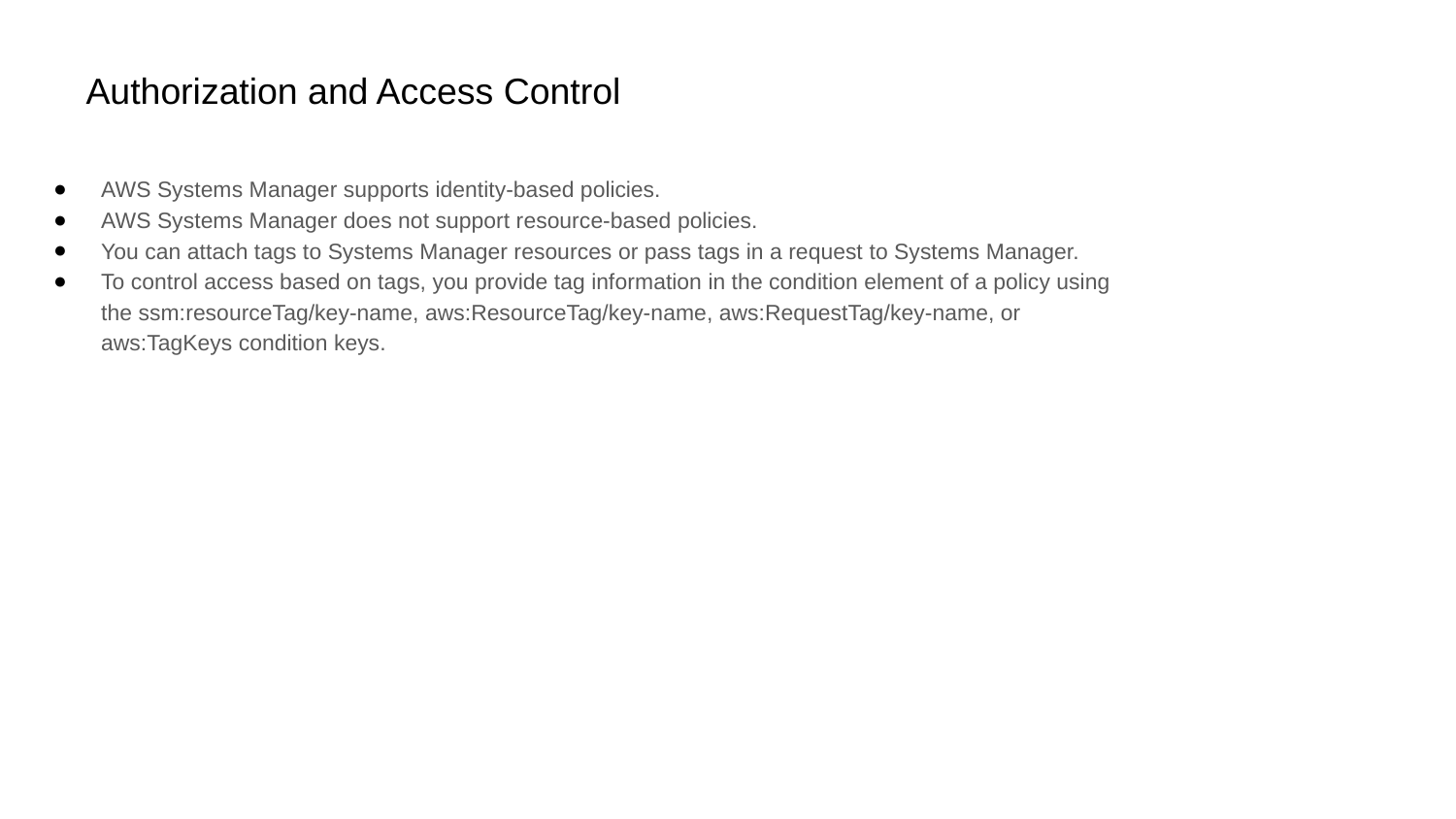

# Authorization and Access Control
AWS Systems Manager supports identity-based policies.
AWS Systems Manager does not support resource-based policies.
You can attach tags to Systems Manager resources or pass tags in a request to Systems Manager.
To control access based on tags, you provide tag information in the condition element of a policy using the ssm:resourceTag/key-name, aws:ResourceTag/key-name, aws:RequestTag/key-name, or aws:TagKeys condition keys.